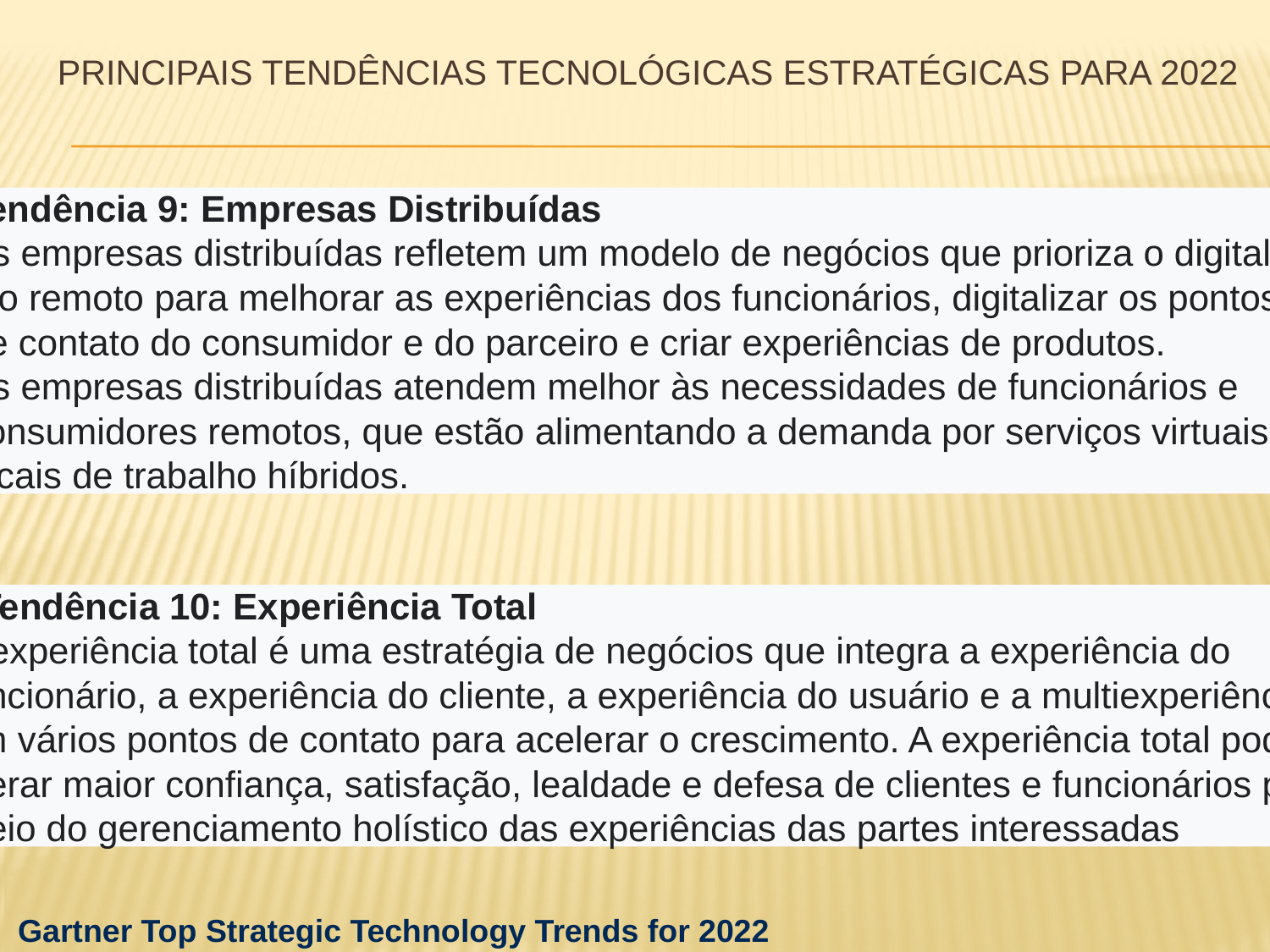

# principais tendências tecnológicas estratégicas para 2022
Tendência 9: Empresas Distribuídas
As empresas distribuídas refletem um modelo de negócios que prioriza o digital
e o remoto para melhorar as experiências dos funcionários, digitalizar os pontos
de contato do consumidor e do parceiro e criar experiências de produtos.
As empresas distribuídas atendem melhor às necessidades de funcionários e
consumidores remotos, que estão alimentando a demanda por serviços virtuais e
locais de trabalho híbridos.
• Tendência 10: Experiência Total
A experiência total é uma estratégia de negócios que integra a experiência do
funcionário, a experiência do cliente, a experiência do usuário e a multiexperiência
em vários pontos de contato para acelerar o crescimento. A experiência total pode
 gerar maior confiança, satisfação, lealdade e defesa de clientes e funcionários por
meio do gerenciamento holístico das experiências das partes interessadas
Gartner Top Strategic Technology Trends for 2022